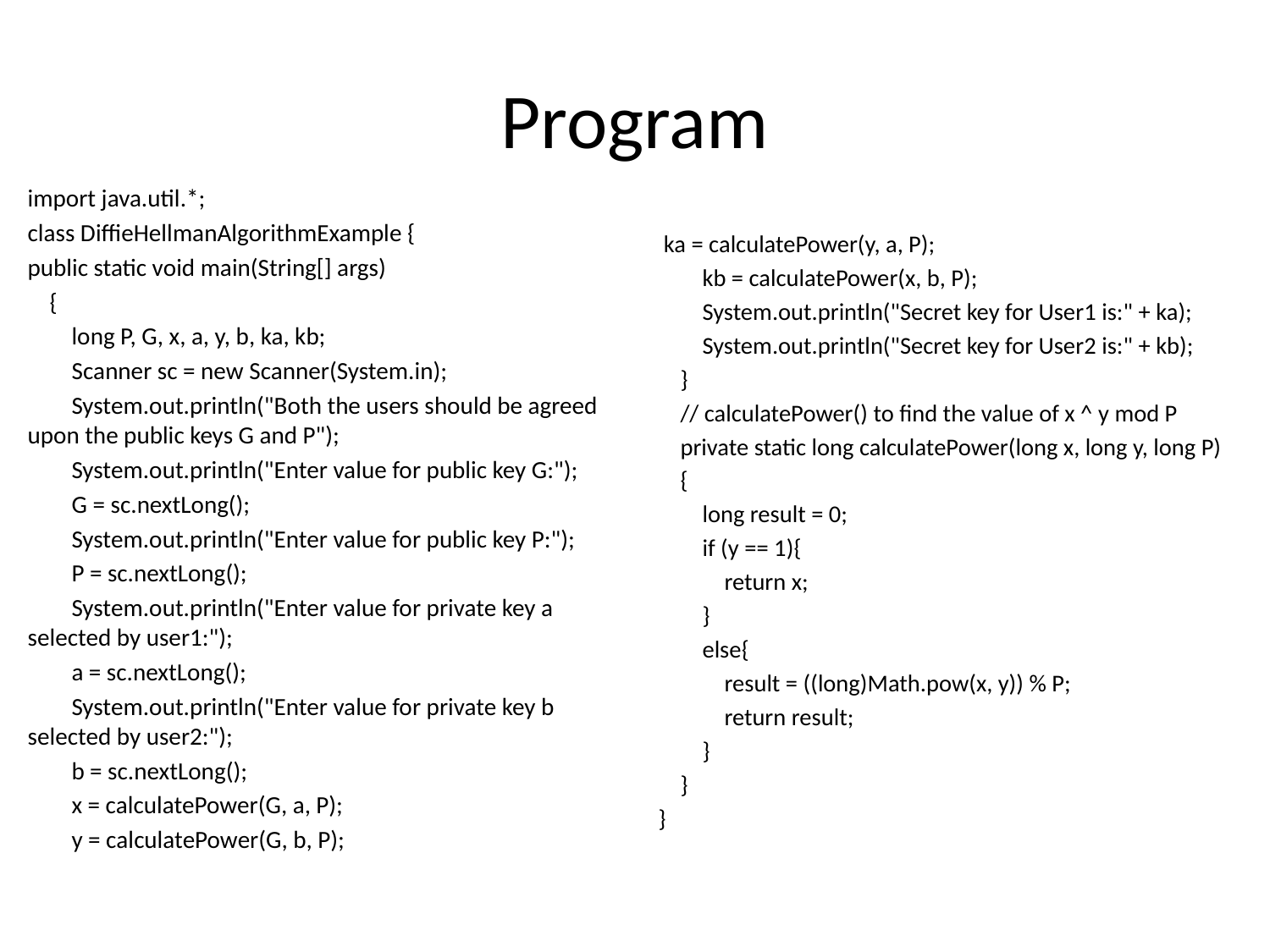

# Program
import java.util.*;
class DiffieHellmanAlgorithmExample {
public static void main(String[] args)
    {
        long P, G, x, a, y, b, ka, kb;
        Scanner sc = new Scanner(System.in);
        System.out.println("Both the users should be agreed upon the public keys G and P");
        System.out.println("Enter value for public key G:");
        G = sc.nextLong();
        System.out.println("Enter value for public key P:");
        P = sc.nextLong();
        System.out.println("Enter value for private key a selected by user1:");
        a = sc.nextLong();
        System.out.println("Enter value for private key b selected by user2:");
        b = sc.nextLong();
        x = calculatePower(G, a, P);
        y = calculatePower(G, b, P);

 ka = calculatePower(y, a, P);
        kb = calculatePower(x, b, P);
        System.out.println("Secret key for User1 is:" + ka);
        System.out.println("Secret key for User2 is:" + kb);
    }
    // calculatePower() to find the value of x ^ y mod P
    private static long calculatePower(long x, long y, long P)
    {
        long result = 0;
        if (y == 1){
            return x;
        }
        else{
            result = ((long)Math.pow(x, y)) % P;
            return result;
        }
    }
}